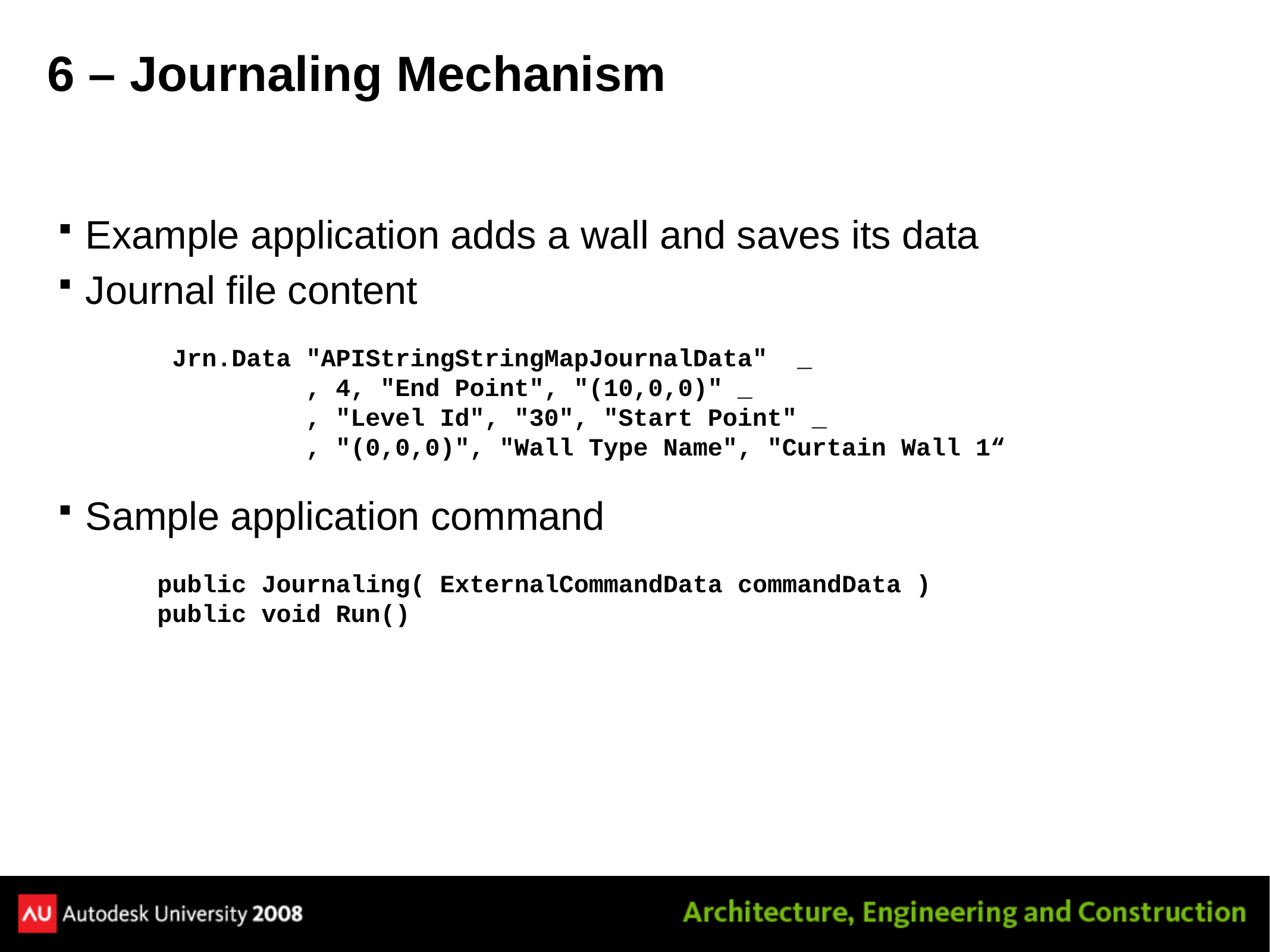

# 6 – Journaling Mechanism
Example application adds a wall and saves its data
Journal file content

 Jrn.Data "APIStringStringMapJournalData"  _
          , 4, "End Point", "(10,0,0)" _
          , "Level Id", "30", "Start Point" _
          , "(0,0,0)", "Wall Type Name", "Curtain Wall 1“
Sample application command

public Journaling( ExternalCommandData commandData )
public void Run()